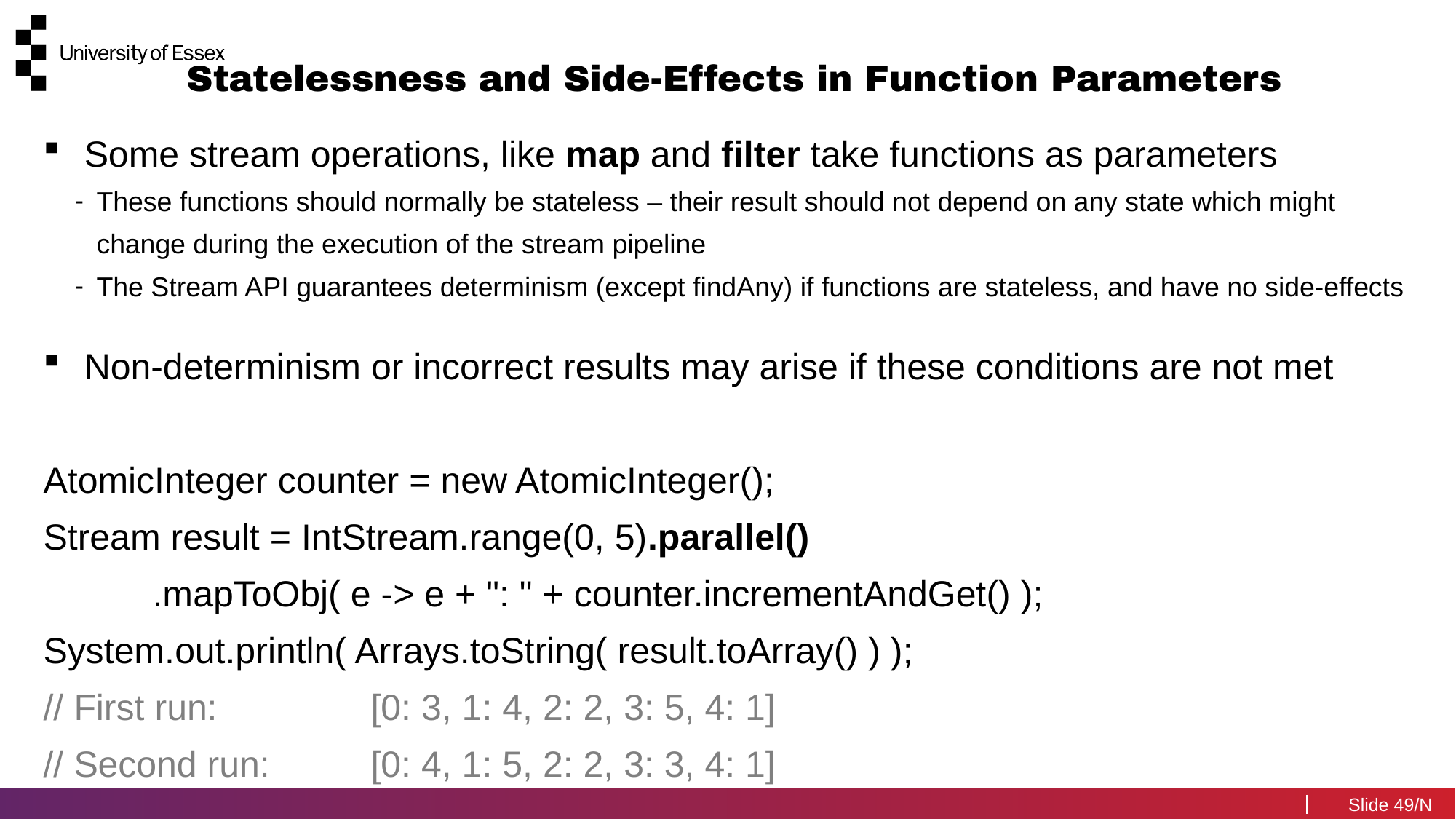

Statelessness and Side-Effects in Function Parameters
Some stream operations, like map and filter take functions as parameters
These functions should normally be stateless – their result should not depend on any state which might change during the execution of the stream pipeline
The Stream API guarantees determinism (except findAny) if functions are stateless, and have no side-effects

Non-determinism or incorrect results may arise if these conditions are not met

AtomicInteger counter = new AtomicInteger();
Stream result = IntStream.range(0, 5).parallel()
	.mapToObj( e -> e + ": " + counter.incrementAndGet() );
System.out.println( Arrays.toString( result.toArray() ) );
// First run:		[0: 3, 1: 4, 2: 2, 3: 5, 4: 1]
// Second run:	[0: 4, 1: 5, 2: 2, 3: 3, 4: 1]

49/N